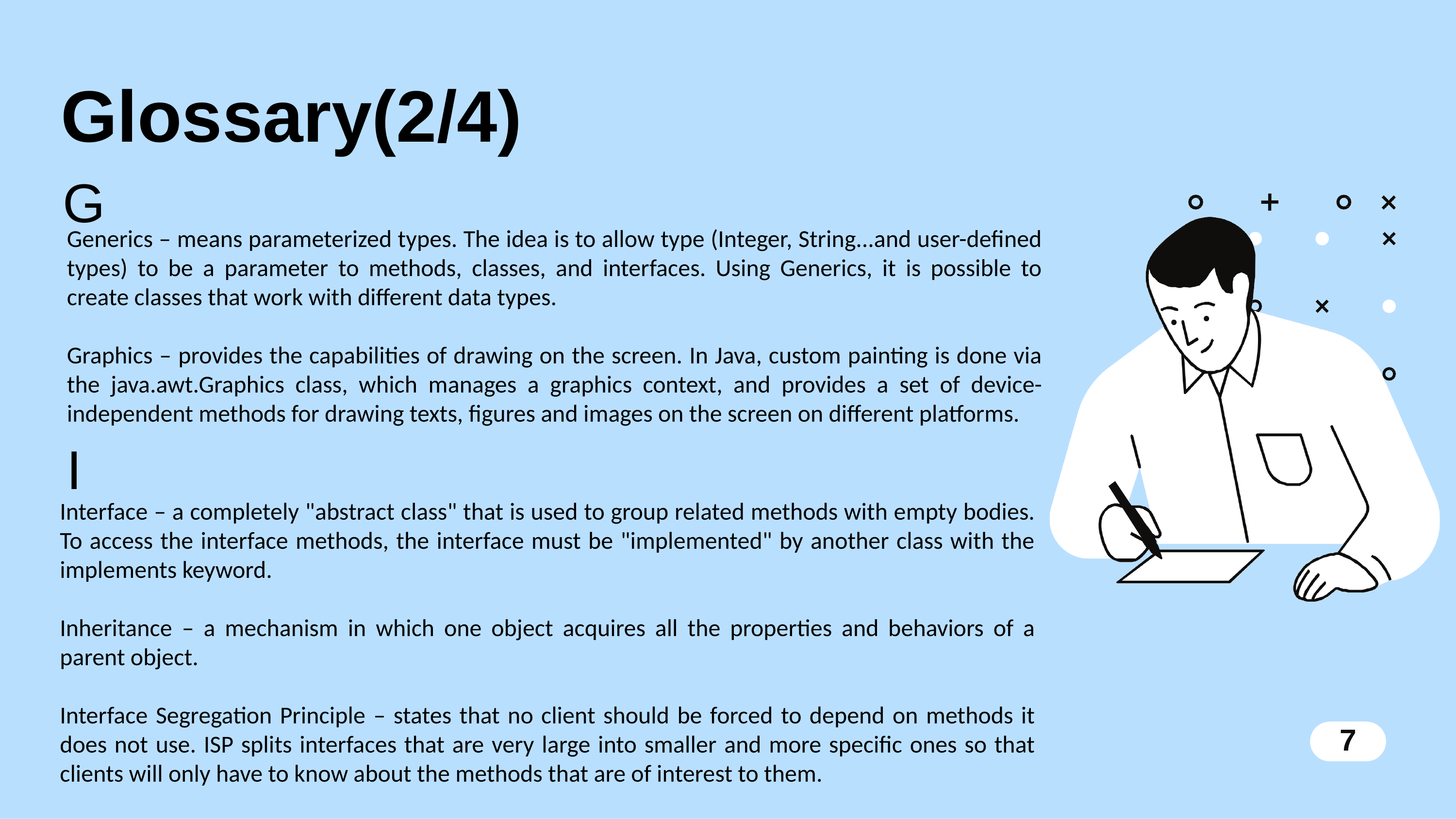

Glossary(2/4)
G

Generics – means parameterized types. The idea is to allow type (Integer, String...and user-defined types) to be a parameter to methods, classes, and interfaces. Using Generics, it is possible to create classes that work with different data types.

Graphics – provides the capabilities of drawing on the screen. In Java, custom painting is done via the java.awt.Graphics class, which manages a graphics context, and provides a set of device-independent methods for drawing texts, figures and images on the screen on different platforms.

I
Interface – a completely "abstract class" that is used to group related methods with empty bodies. To access the interface methods, the interface must be "implemented" by another class with the implements keyword.

Inheritance – a mechanism in which one object acquires all the properties and behaviors of a parent object.

Interface Segregation Principle – states that no client should be forced to depend on methods it does not use. ISP splits interfaces that are very large into smaller and more specific ones so that clients will only have to know about the methods that are of interest to them.

 7